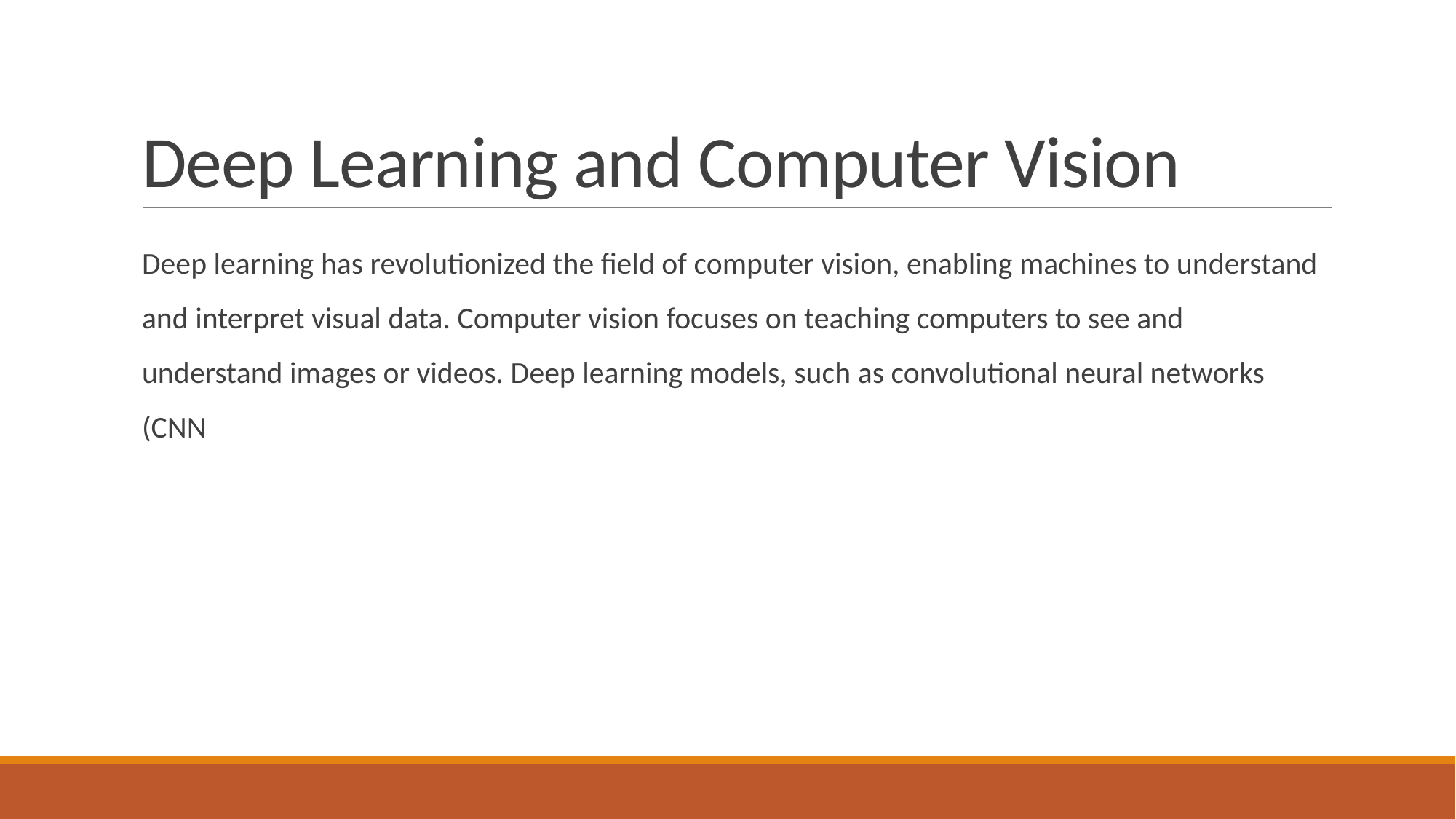

# Deep Learning and Computer Vision
Deep learning has revolutionized the field of computer vision, enabling machines to understand and interpret visual data. Computer vision focuses on teaching computers to see and understand images or videos. Deep learning models, such as convolutional neural networks (CNN